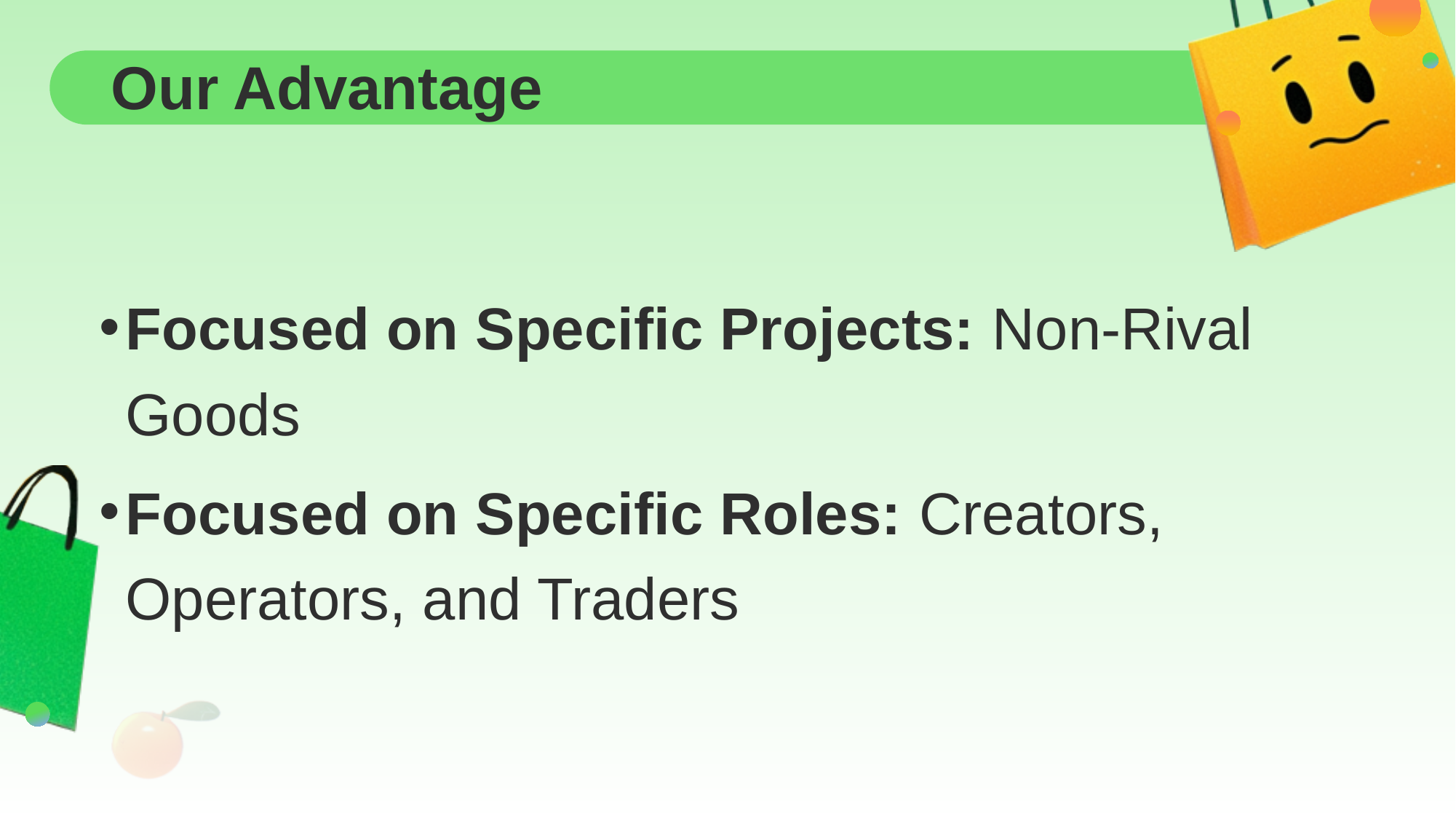

# Our Advantage
Focused on Specific Projects: Non-Rival Goods
Focused on Specific Roles: Creators, Operators, and Traders